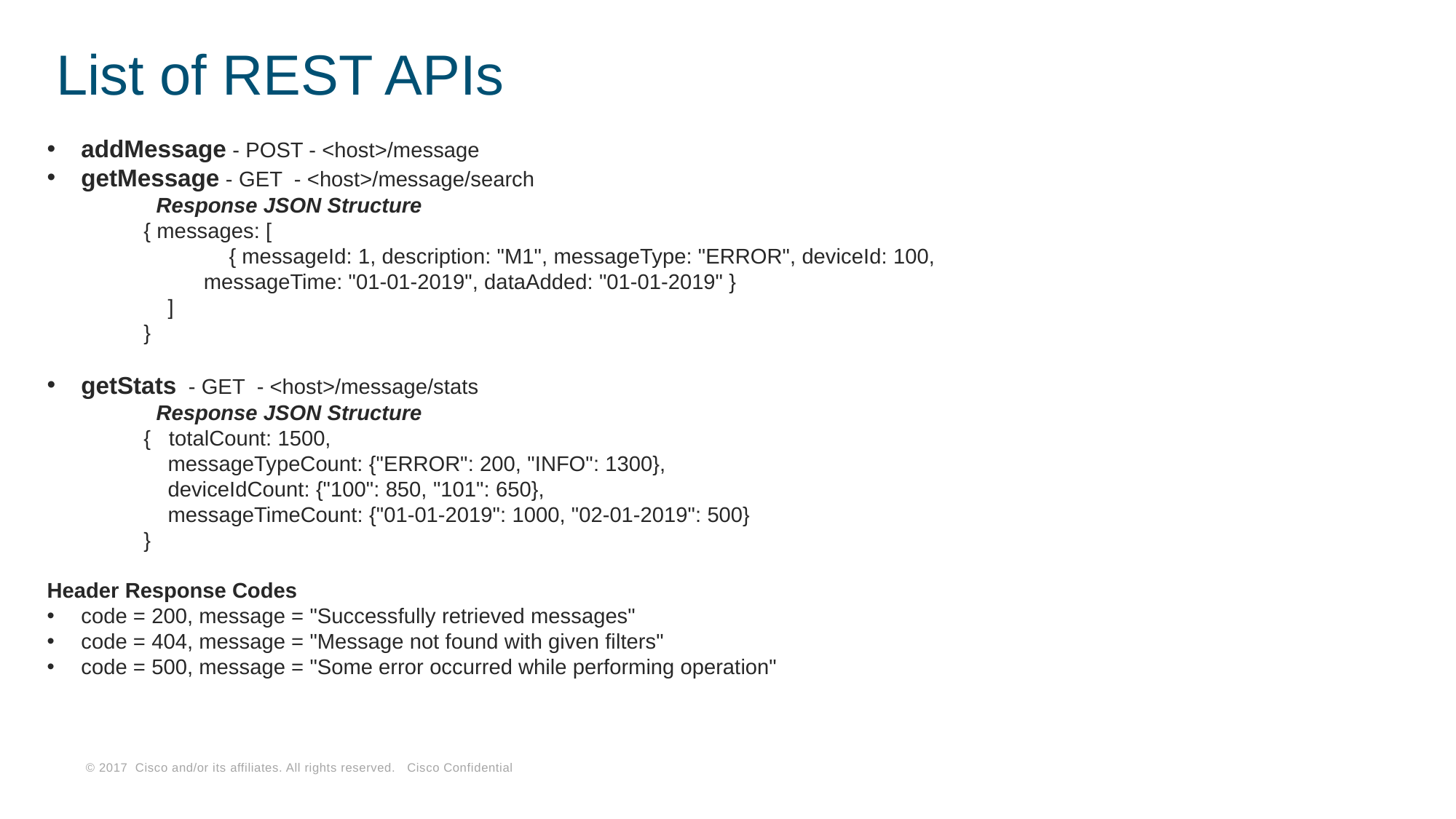

# List of REST APIs
addMessage - POST - <host>/message
getMessage - GET  - <host>/message/search
 	Response JSON Structure
    { messages: [
	{ messageId: 1, description: "M1", messageType: "ERROR", deviceId: 100,
              messageTime: "01-01-2019", dataAdded: "01-01-2019" }
        ]
    }

getStats  - GET  - <host>/message/stats
 	Response JSON Structure
    {   totalCount: 1500,
        messageTypeCount: {"ERROR": 200, "INFO": 1300},
        deviceIdCount: {"100": 850, "101": 650},
        messageTimeCount: {"01-01-2019": 1000, "02-01-2019": 500}
    }

Header Response Codes
code = 200, message = "Successfully retrieved messages"
code = 404, message = "Message not found with given filters"
code = 500, message = "Some error occurred while performing operation"